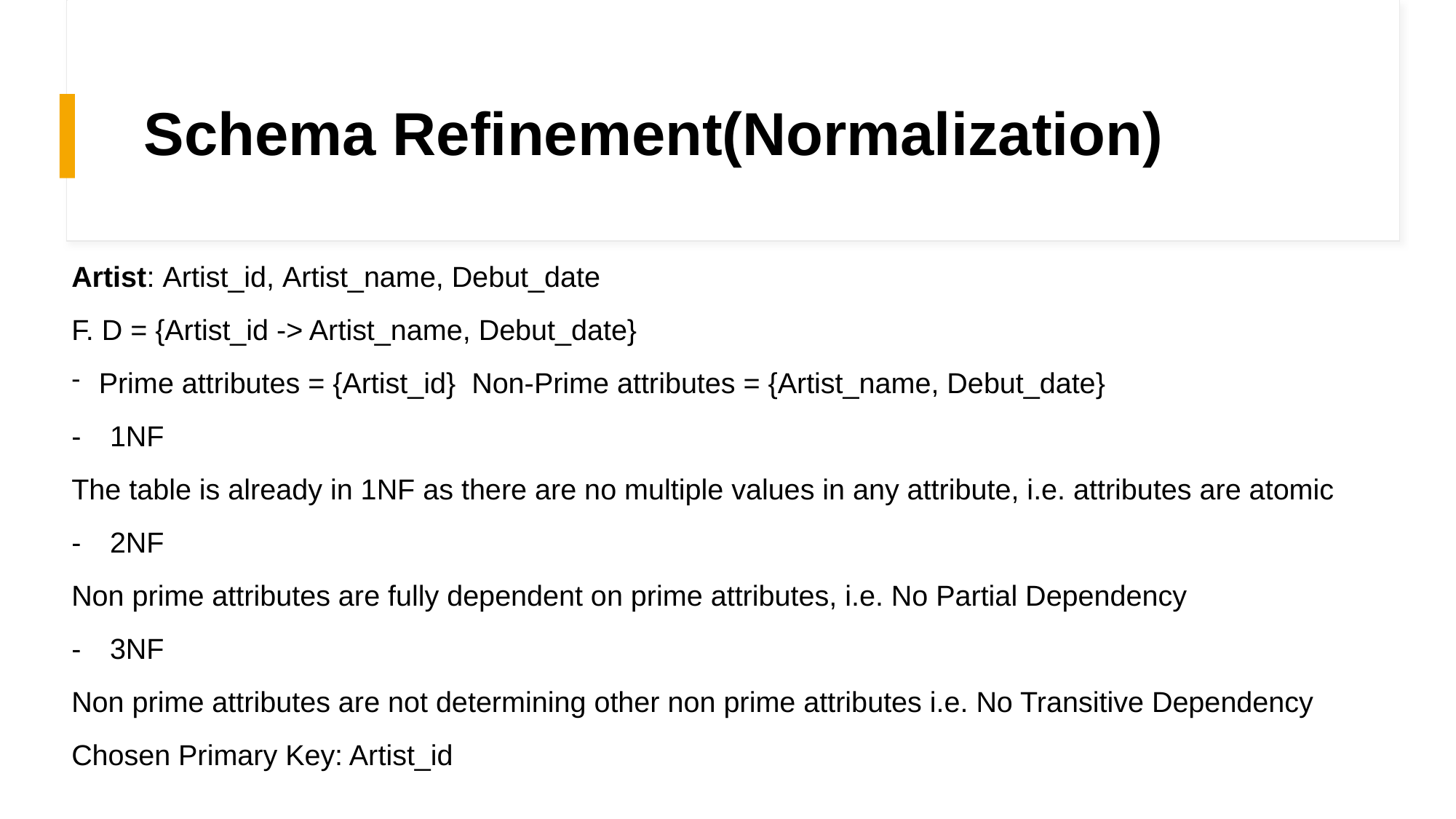

# Schema Refinement(Normalization)
Artist: Artist_id, Artist_name, Debut_date
F. D = {Artist_id -> Artist_name, Debut_date}
Prime attributes = {Artist_id}  Non-Prime attributes = {Artist_name, Debut_date}
- 1NF
The table is already in 1NF as there are no multiple values in any attribute, i.e. attributes are atomic
- 2NF
Non prime attributes are fully dependent on prime attributes, i.e. No Partial Dependency
- 3NF
Non prime attributes are not determining other non prime attributes i.e. No Transitive Dependency
Chosen Primary Key: Artist_id